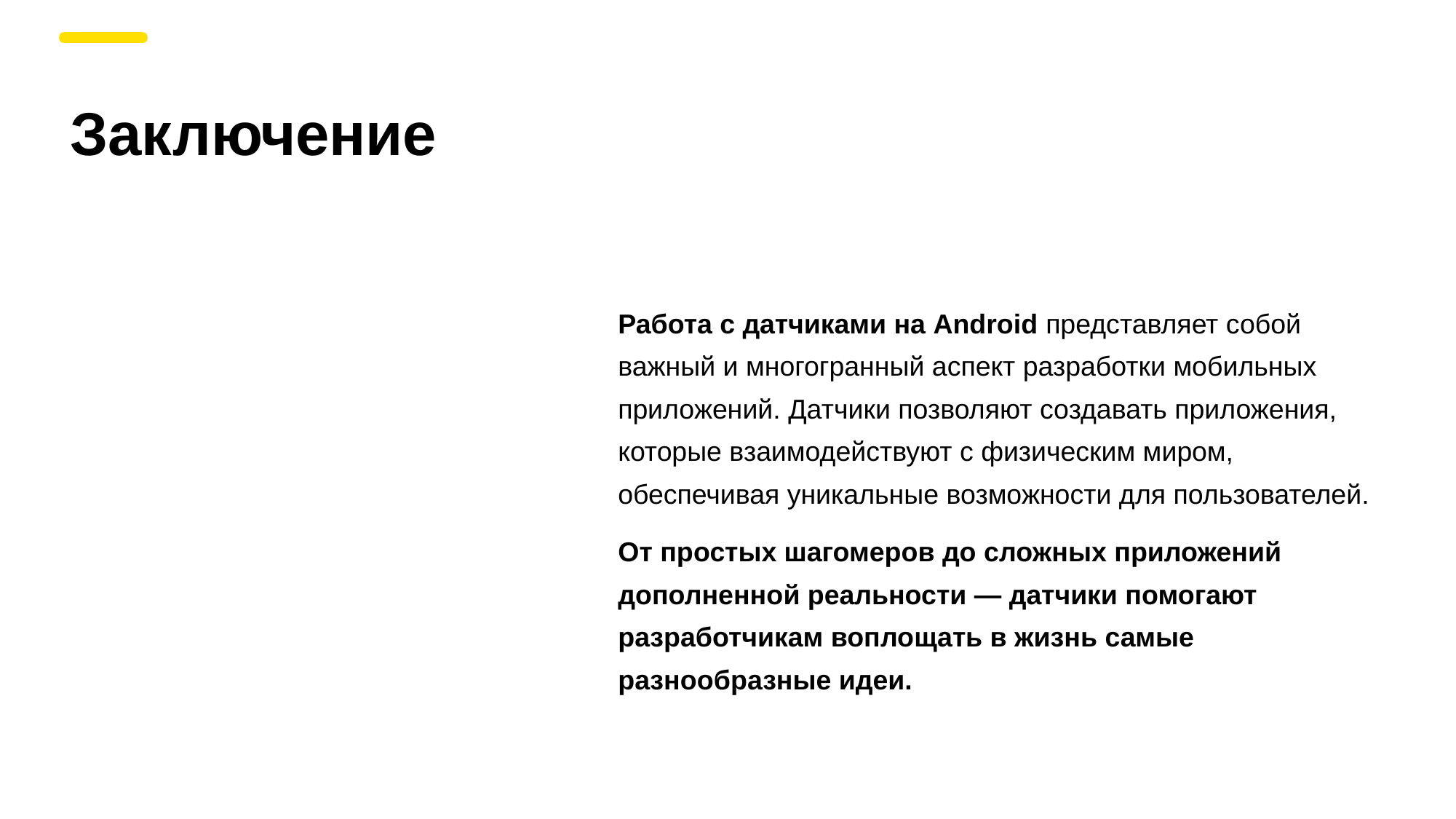

Заключение
Работа с датчиками на Android представляет собой важный и многогранный аспект разработки мобильных приложений. Датчики позволяют создавать приложения, которые взаимодействуют с физическим миром, обеспечивая уникальные возможности для пользователей.
От простых шагомеров до сложных приложений дополненной реальности — датчики помогают разработчикам воплощать в жизнь самые разнообразные идеи.